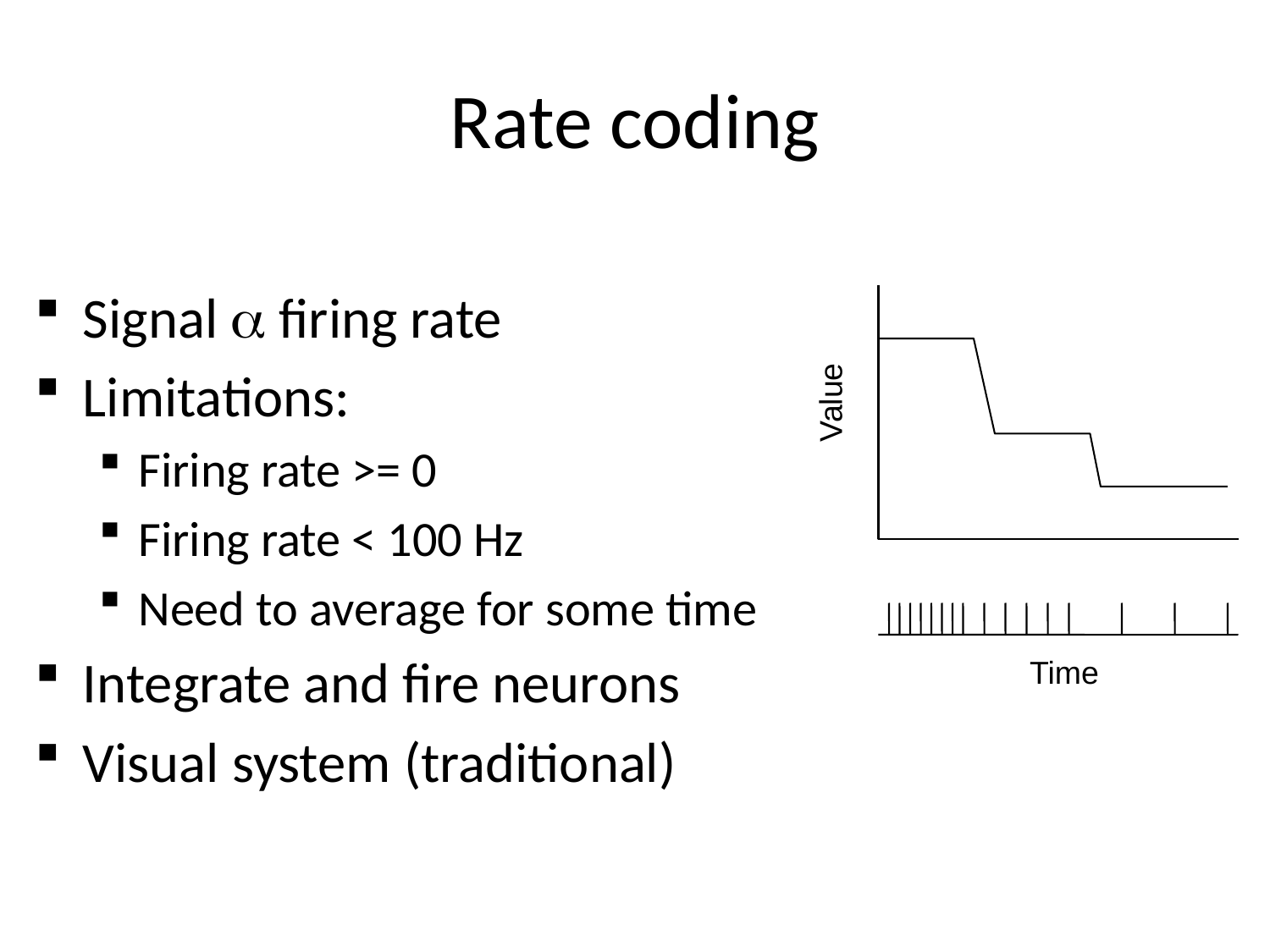

Rate coding
Signal α firing rate
Limitations:
Firing rate >= 0
Firing rate < 100 Hz
Need to average for some time
Integrate and fire neurons
Visual system (traditional)

Value

Time